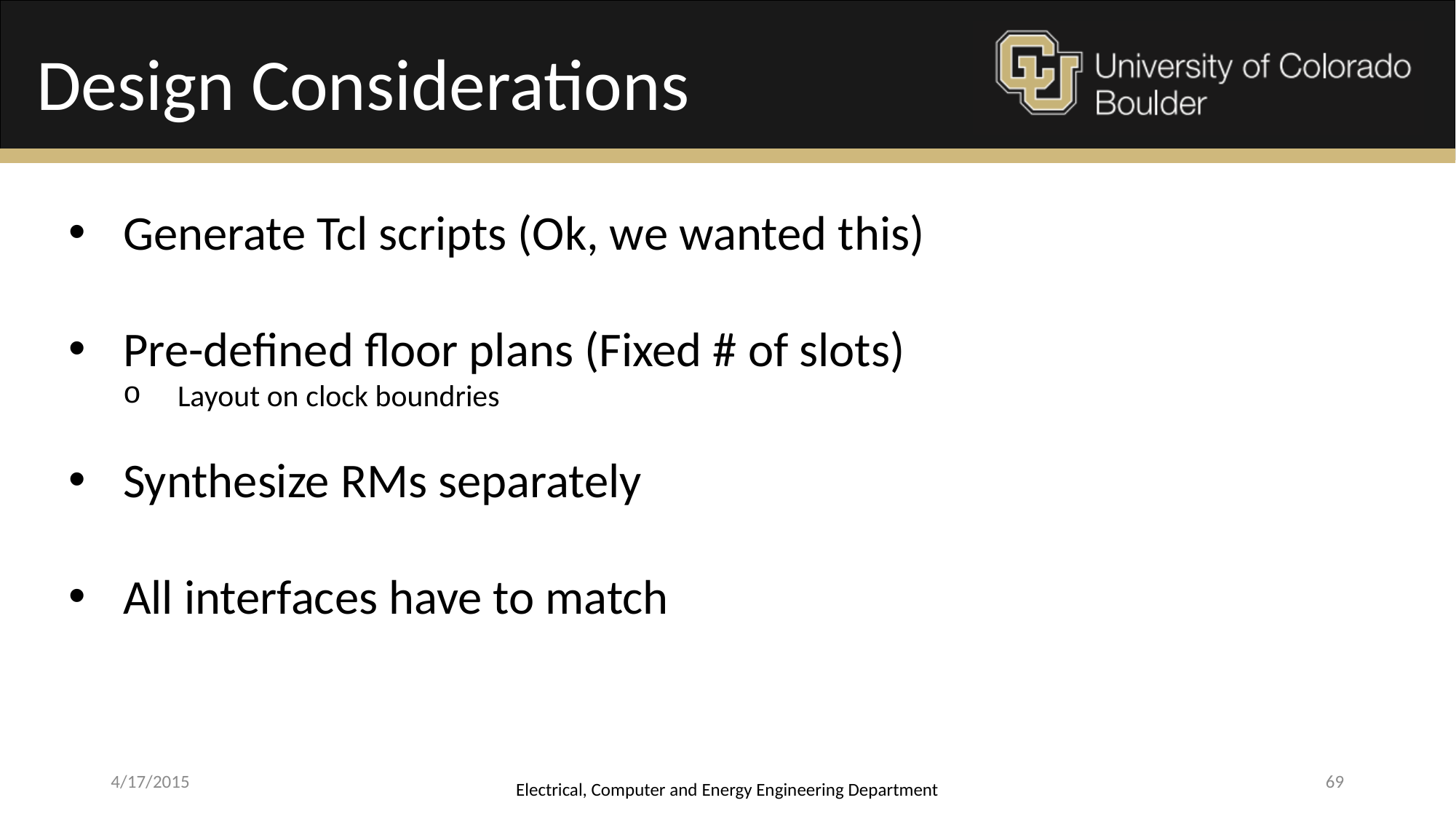

Design Considerations
Generate Tcl scripts (Ok, we wanted this)

Pre-defined floor plans (Fixed # of slots)
Layout on clock boundries

Synthesize RMs separately

All interfaces have to match
4/17/2015
Electrical, Computer and Energy Engineering Department
69